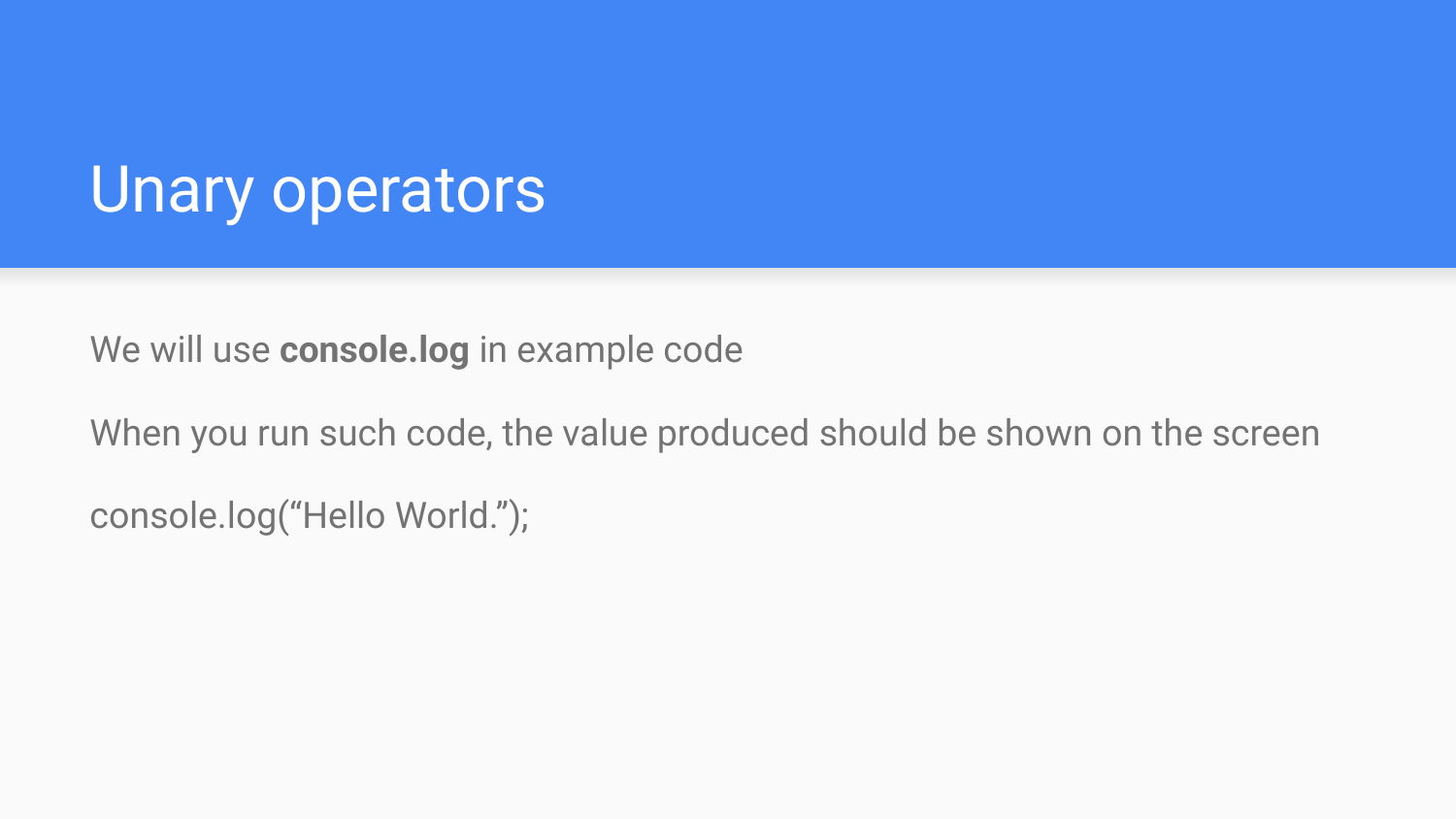

# Unary operators
We will use console.log in example code
When you run such code, the value produced should be shown on the screen
console.log(“Hello World.”);